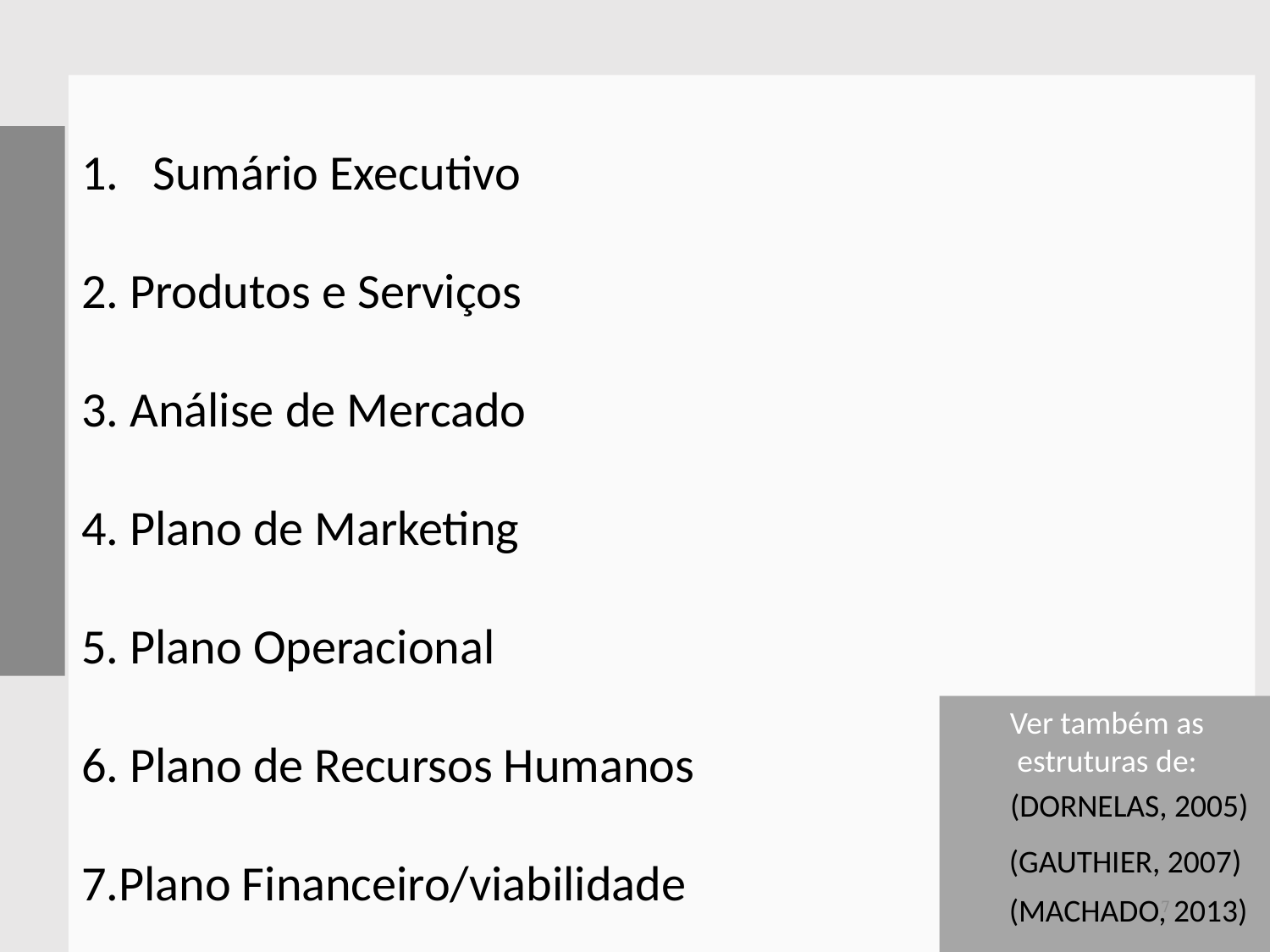

Sumário Executivo

2. Produtos e Serviços

3. Análise de Mercado

4. Plano de Marketing

5. Plano Operacional

6. Plano de Recursos Humanos

7.Plano Financeiro/viabilidade

Ver também as estruturas de:

(DORNELAS, 2005)
(GAUTHIER, 2007)
7
(MACHADO, 2013)
Este artigo aborda a influência de capital social em redes colaborativas. Com o contexto social de

redes colaborativas se tornando cada vez mais importante, a pesquisa ampliou o conceito tradicional de

Este artigo aborda a influência de capital social em redes colaborativas. Com o contexto social de

redes colaborativas se tornando cada vez mais importante, a pesquisa ampliou o conceito tradicional de

Este artigo aborda a influência de capital social em redes colaborativas. Com o contexto social de

O objetivo deste estudo é identificar inter-

competitividade para incluir e enfatizar elementos 'soft', como o capital social.
redes colaborativas se tornando cada vez mais importante, a pesquisa ampliou o conceito tradicional de

Este artigo aborda a influência de capital social em redes colaborativas. Com o contexto social de

competitividade para incluir e enfatizar elementos 'soft', como o capital social.
redes colaborativas se tornando cada vez mais importante, a pesquisa ampliou o conceito tradicional de

elementos organizacionais do capital social e sua relação com a competitividade rede colaborativa.
competitividade para incluir e enfatizar elementos 'soft', como o capital social.
competitividade para incluir e enfatizar elementos 'soft', como o capital social.